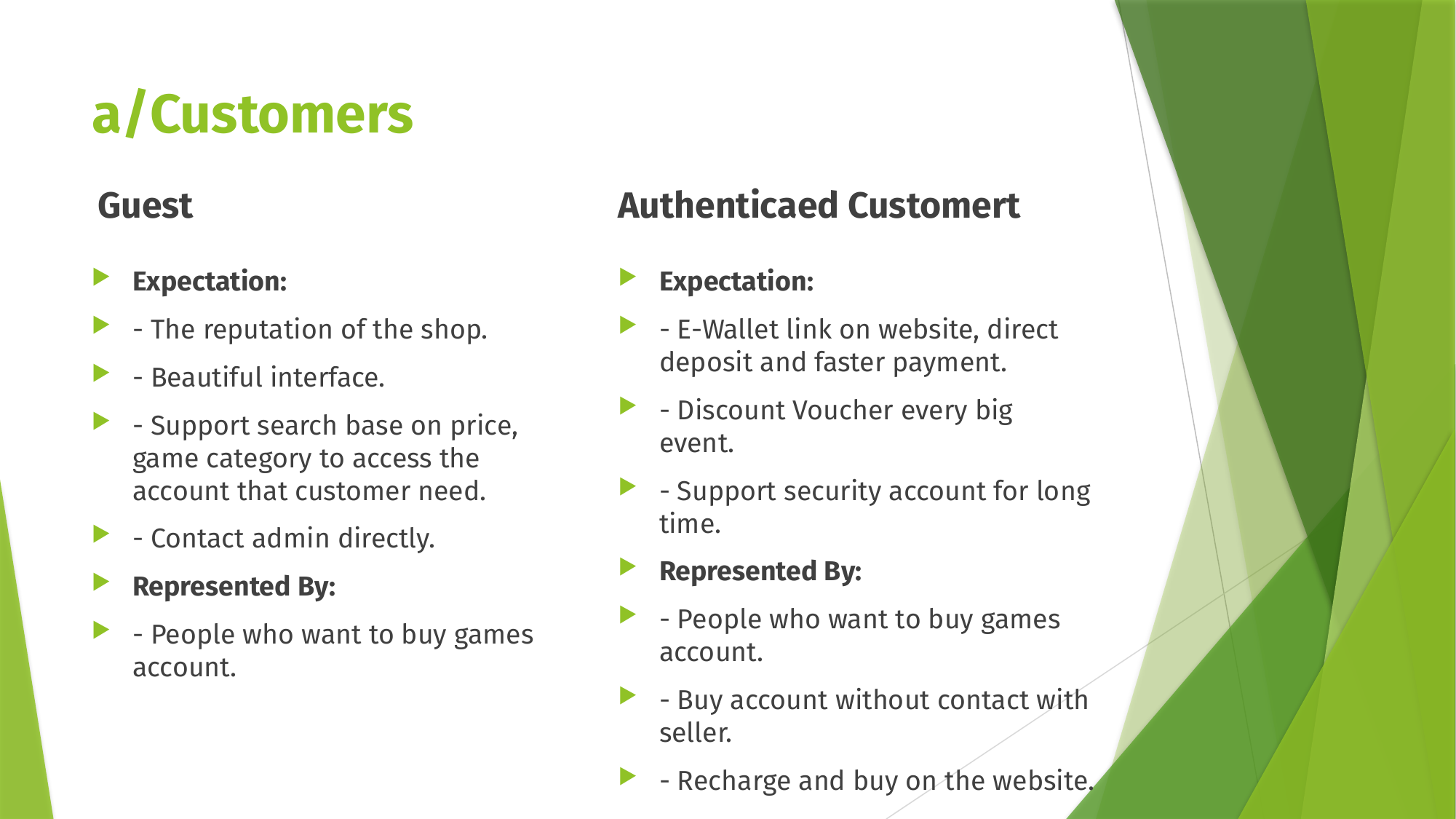

# a/Customers
Guest
Authenticaed Customert
Expectation:
- The reputation of the shop.
- Beautiful interface.
- Support search base on price, game category to access the account that customer need.
- Contact admin directly.
Represented By:
- People who want to buy games account.
Expectation:
- E-Wallet link on website, direct deposit and faster payment.
- Discount Voucher every big event.
- Support security account for long time.
Represented By:
- People who want to buy games account.
- Buy account without contact with seller.
- Recharge and buy on the website.